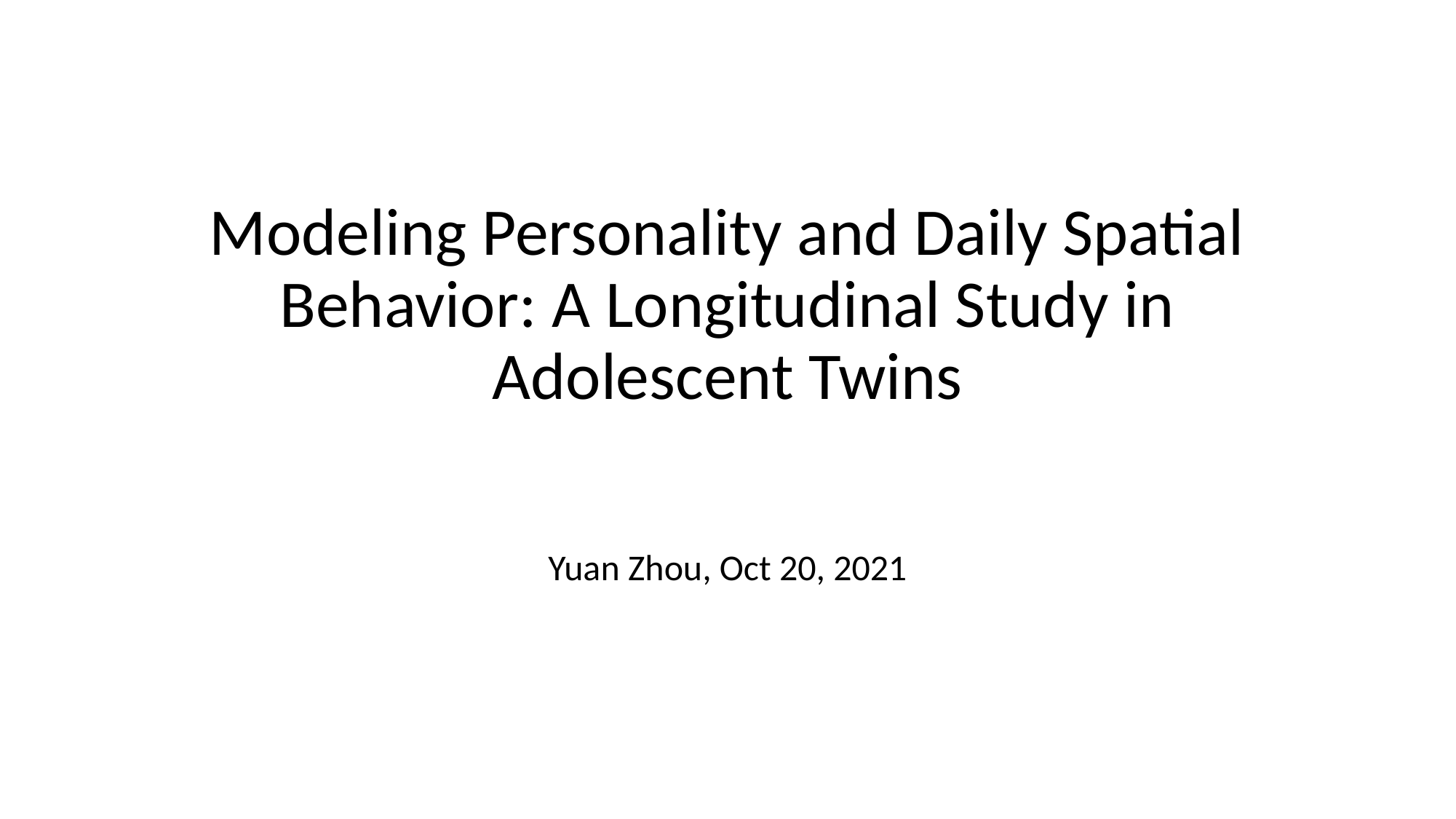

# Modeling Personality and Daily Spatial Behavior: A Longitudinal Study in Adolescent Twins

Yuan Zhou, Oct 20, 2021